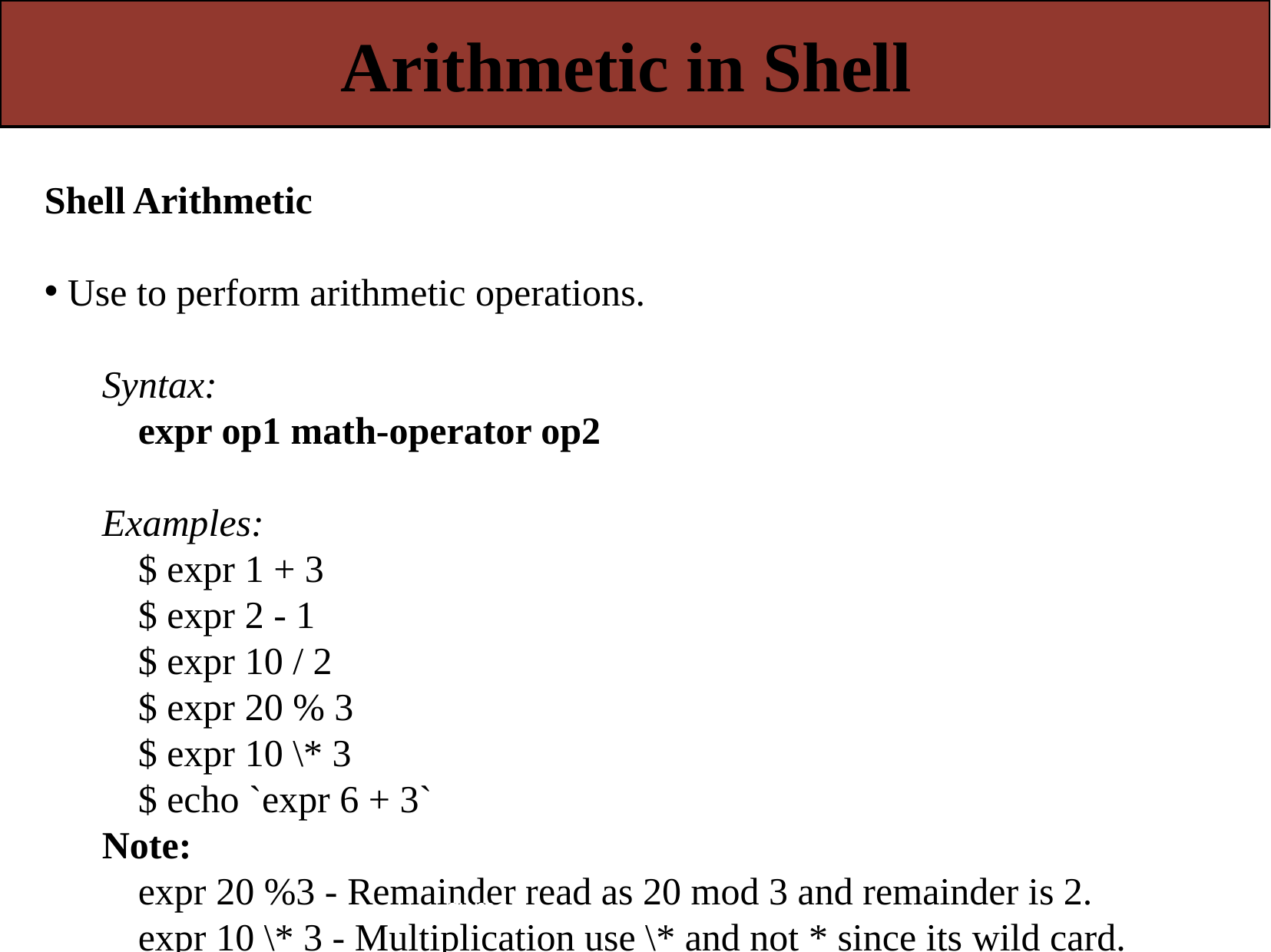

Arithmetic in Shell
Shell Arithmetic

 Use to perform arithmetic operations.

Syntax:
expr op1 math-operator op2

Examples: 
$ expr 1 + 3
$ expr 2 - 1
$ expr 10 / 2
$ expr 20 % 3
$ expr 10 \* 3
$ echo `expr 6 + 3`
Note:
expr 20 %3 - Remainder read as 20 mod 3 and remainder is 2.
expr 10 \* 3 - Multiplication use \* and not * since its wild card.

suma
100